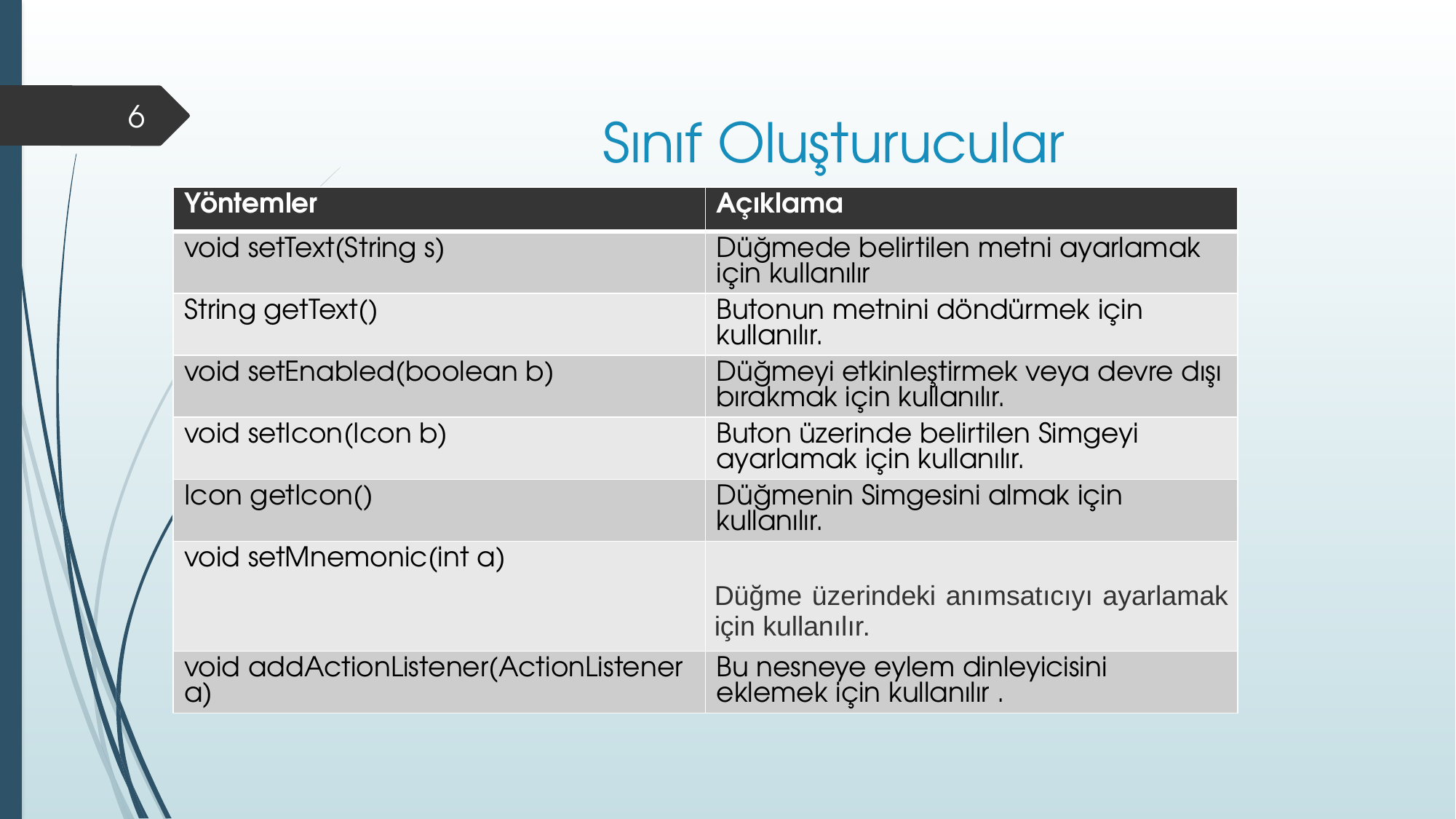

6
# Sınıf Oluşturucular
| Yöntemler | Açıklama |
| --- | --- |
| void setText(String s) | Düğmede belirtilen metni ayarlamak için kullanılır |
| String getText() | Butonun metnini döndürmek için kullanılır. |
| void setEnabled(boolean b) | Düğmeyi etkinleştirmek veya devre dışı bırakmak için kullanılır. |
| void setIcon(Icon b) | Buton üzerinde belirtilen Simgeyi ayarlamak için kullanılır. |
| Icon getIcon() | Düğmenin Simgesini almak için kullanılır. |
| void setMnemonic(int a) | Düğme üzerindeki anımsatıcıyı ayarlamak için kullanılır. |
| void addActionListener(ActionListener a) | Bu nesneye eylem dinleyicisini eklemek için kullanılır . |